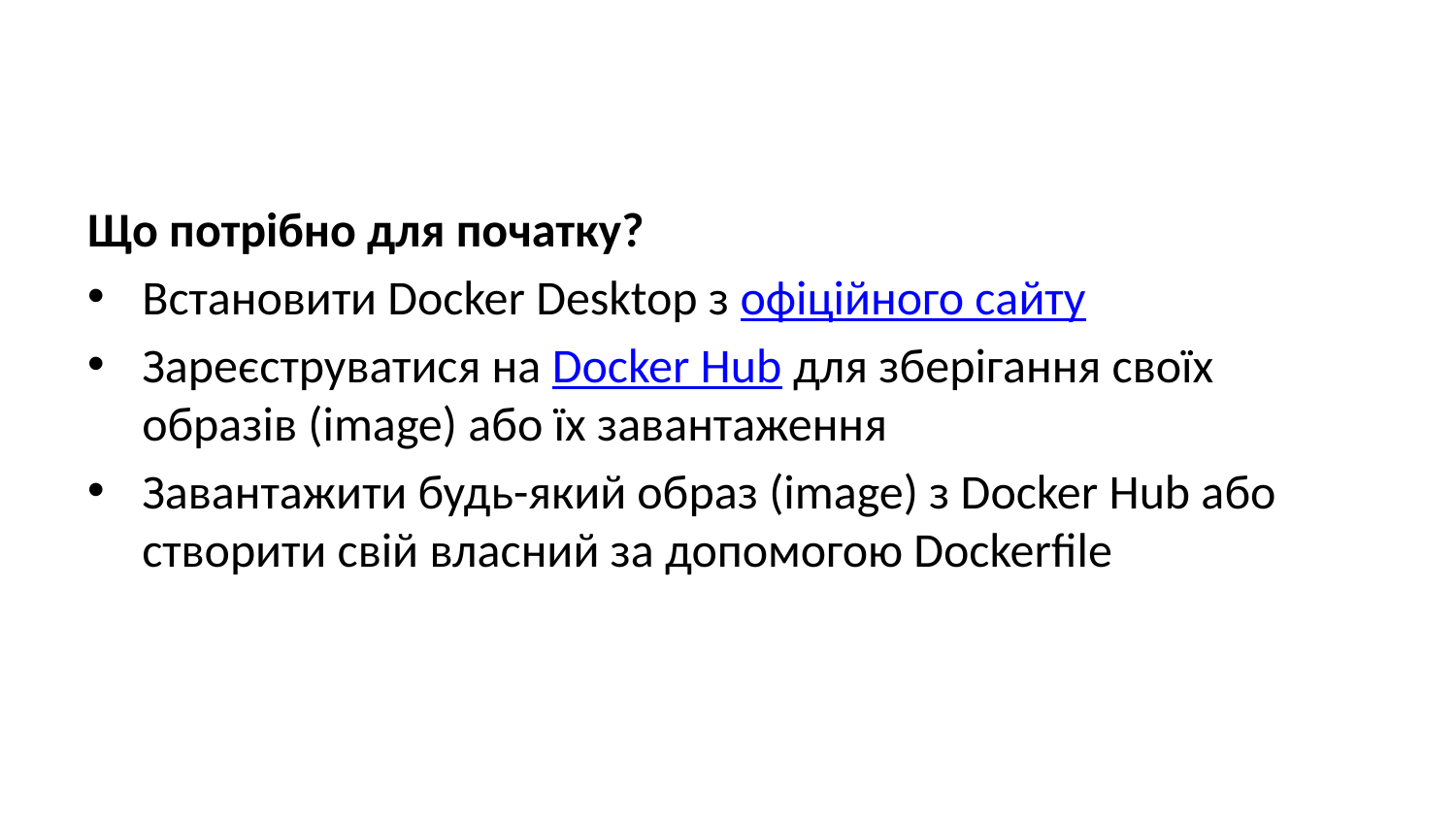

Що потрібно для початку?
Встановити Docker Desktop з офіційного сайту
Зареєструватися на Docker Hub для зберігання своїх образів (image) або їх завантаження
Завантажити будь-який образ (image) з Docker Hub або створити свій власний за допомогою Dockerfile